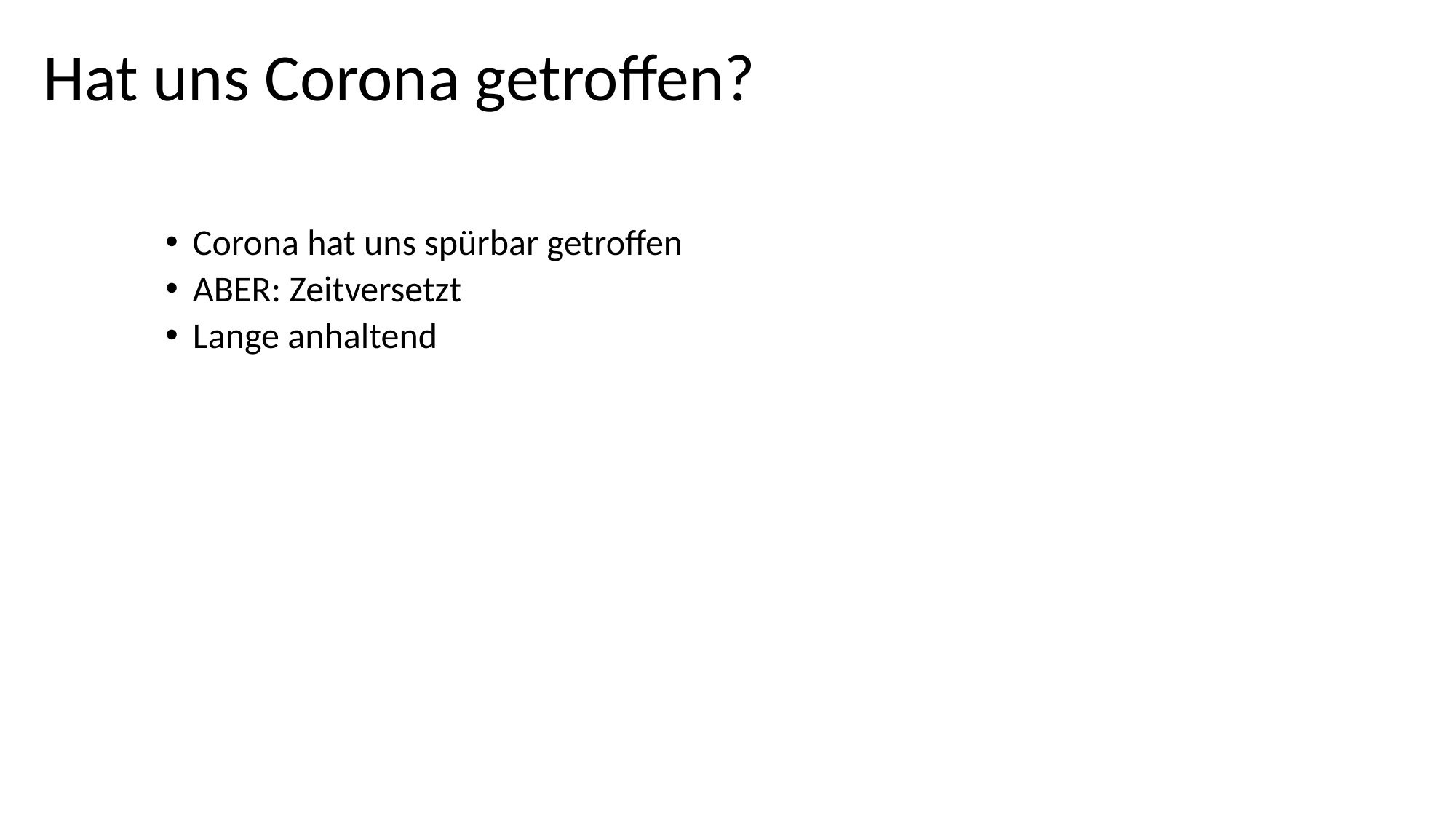

# Hat uns Corona getroffen?
Corona hat uns spürbar getroffen
ABER: Zeitversetzt
Lange anhaltend